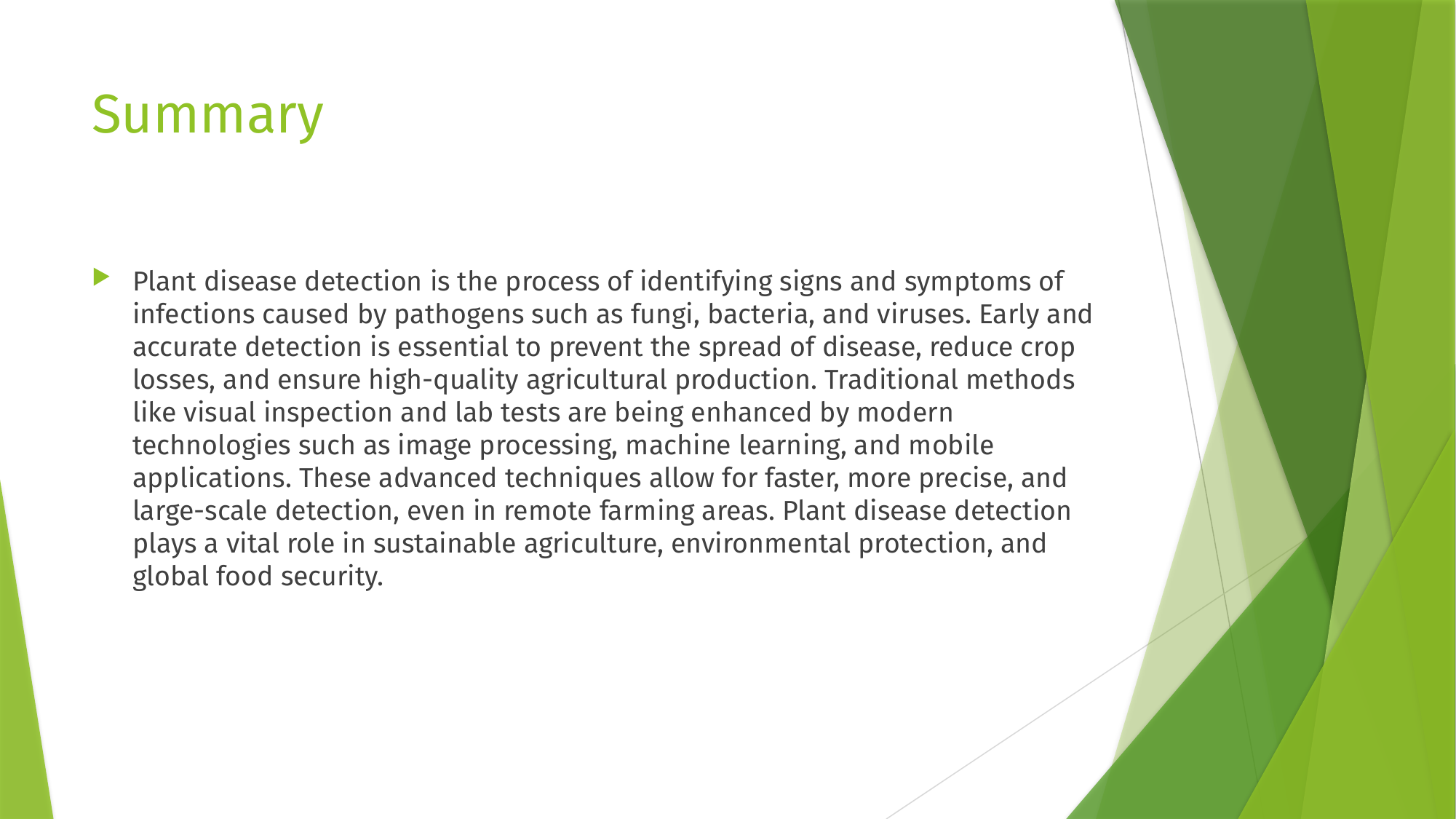

# Summary
Plant disease detection is the process of identifying signs and symptoms of infections caused by pathogens such as fungi, bacteria, and viruses. Early and accurate detection is essential to prevent the spread of disease, reduce crop losses, and ensure high-quality agricultural production. Traditional methods like visual inspection and lab tests are being enhanced by modern technologies such as image processing, machine learning, and mobile applications. These advanced techniques allow for faster, more precise, and large-scale detection, even in remote farming areas. Plant disease detection plays a vital role in sustainable agriculture, environmental protection, and global food security.